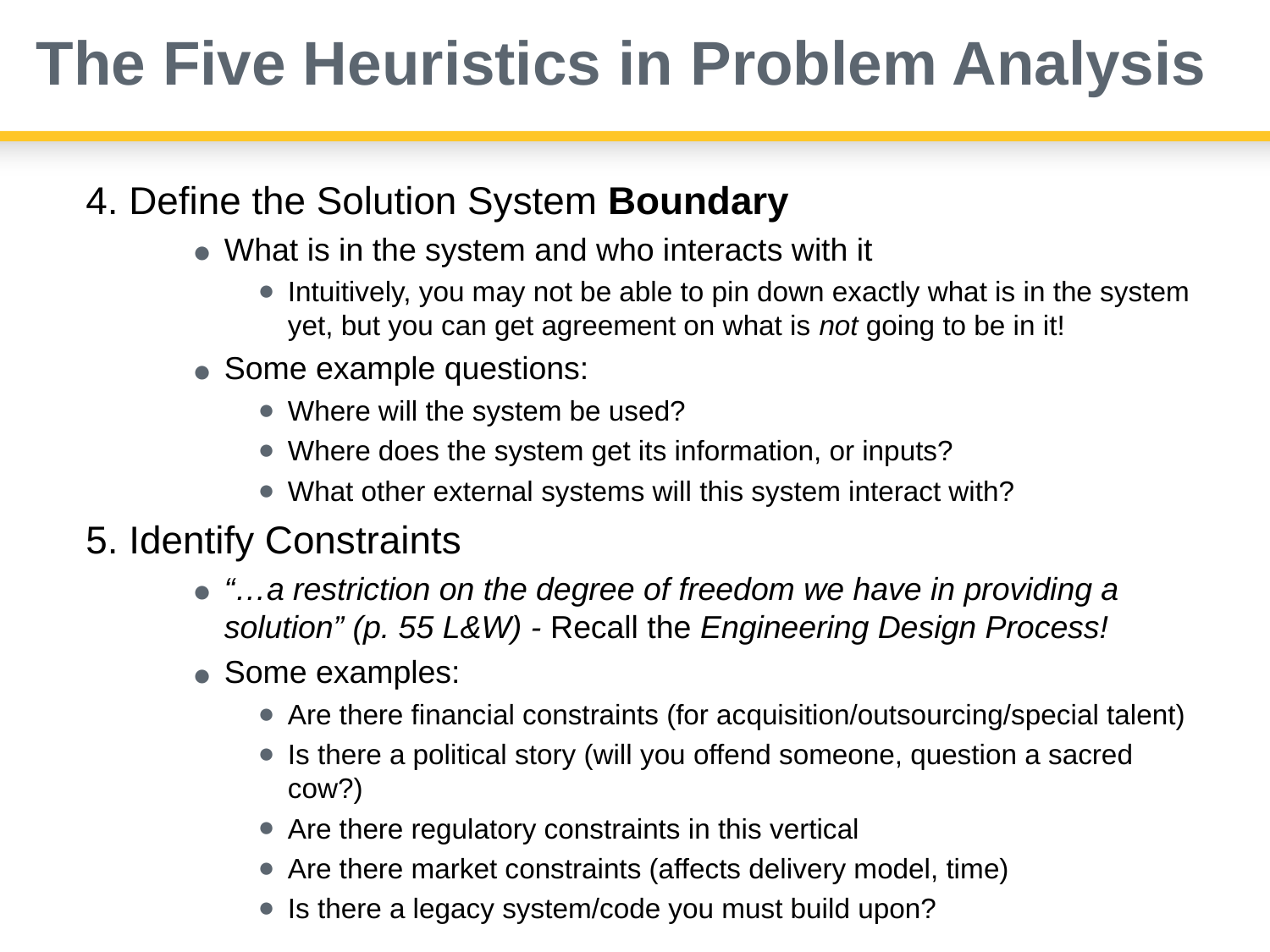

# The Five Heuristics in Problem Analysis
Define the Solution System Boundary
What is in the system and who interacts with it
Intuitively, you may not be able to pin down exactly what is in the system yet, but you can get agreement on what is not going to be in it!
Some example questions:
Where will the system be used?
Where does the system get its information, or inputs?
What other external systems will this system interact with?
Identify Constraints
“…a restriction on the degree of freedom we have in providing a solution” (p. 55 L&W) - Recall the Engineering Design Process!
Some examples:
Are there financial constraints (for acquisition/outsourcing/special talent)
Is there a political story (will you offend someone, question a sacred cow?)
Are there regulatory constraints in this vertical
Are there market constraints (affects delivery model, time)
Is there a legacy system/code you must build upon?